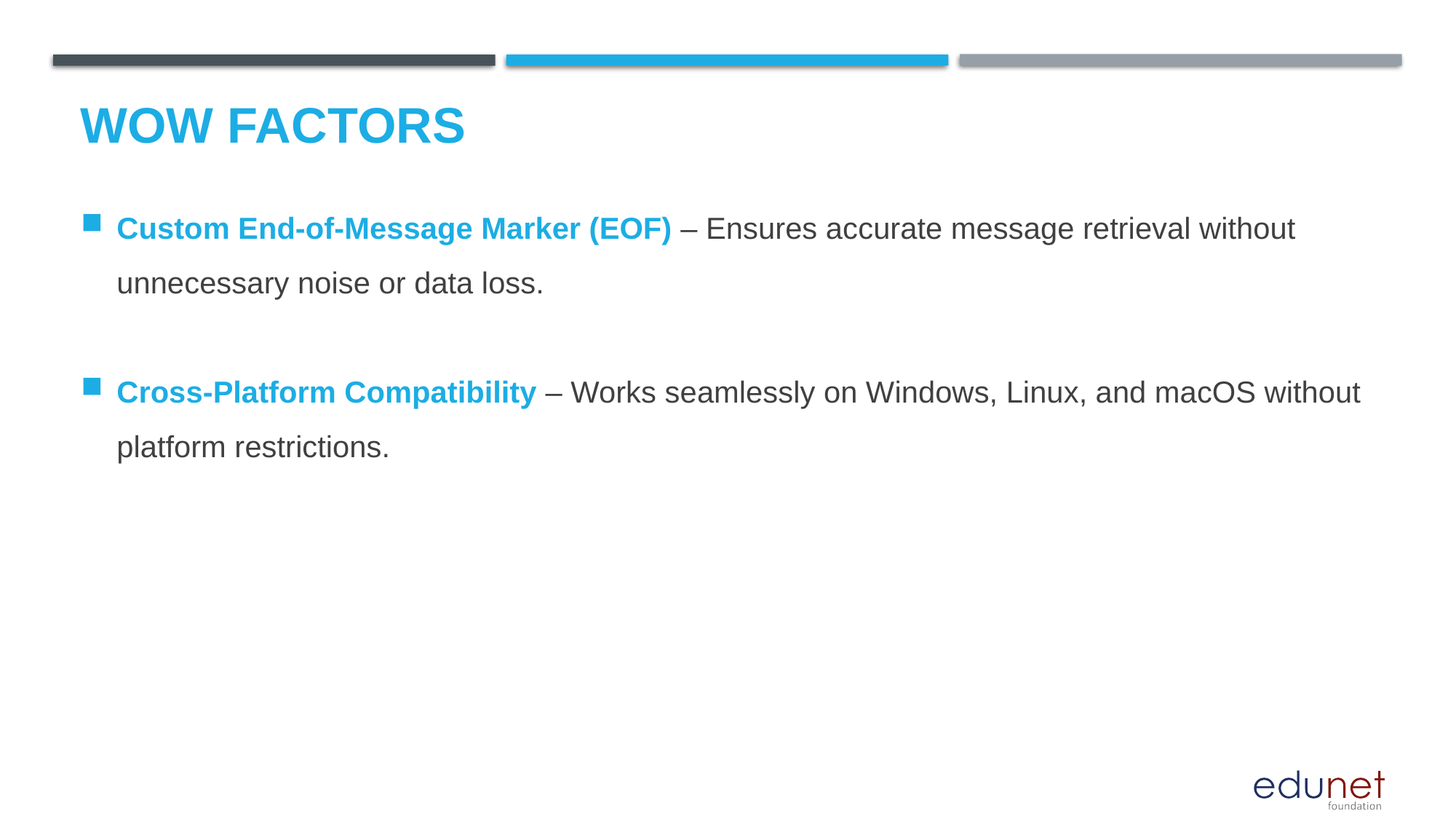

# Wow factors
Custom End-of-Message Marker (EOF) – Ensures accurate message retrieval without unnecessary noise or data loss.

Cross-Platform Compatibility – Works seamlessly on Windows, Linux, and macOS without platform restrictions.